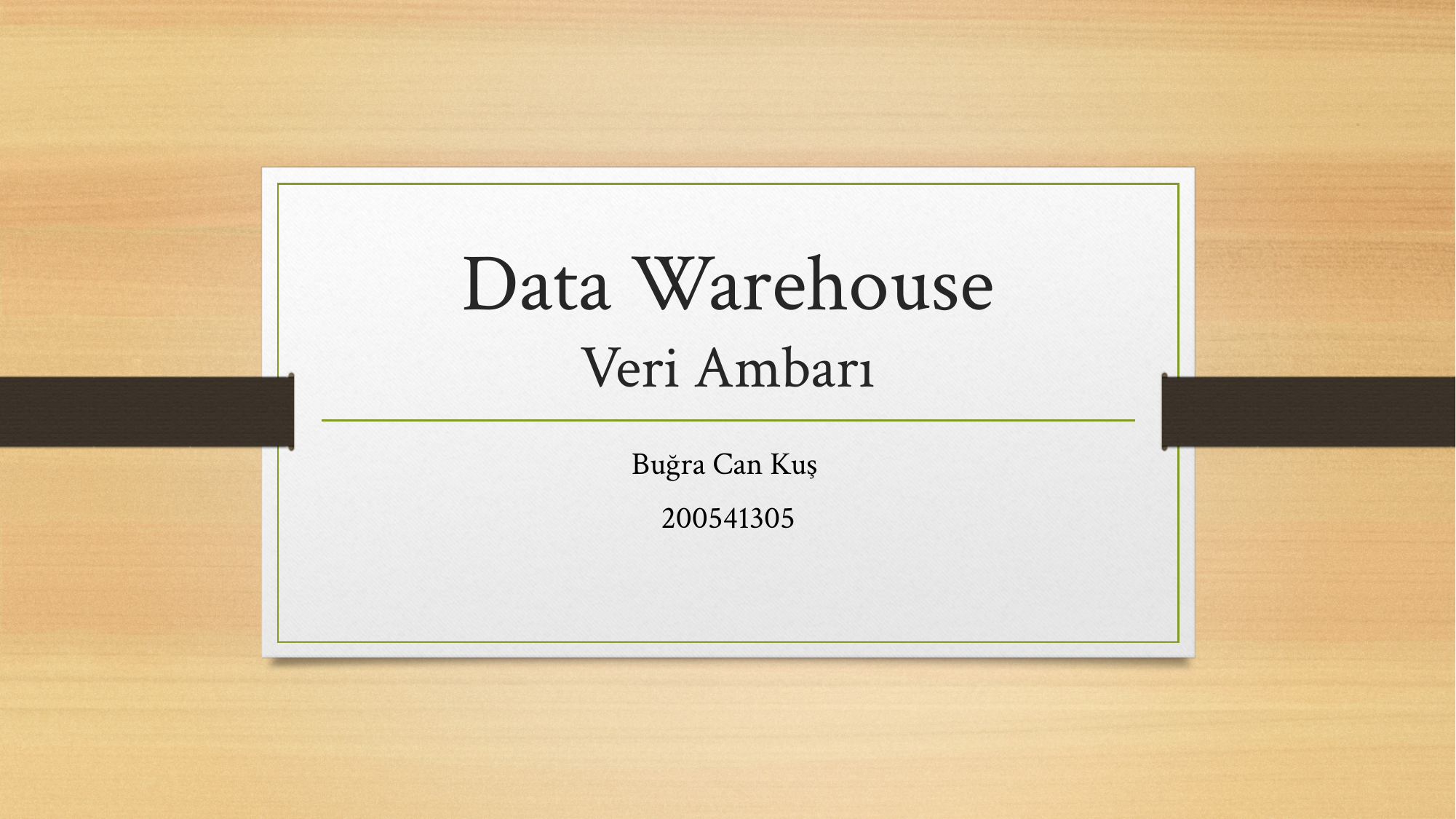

# Data Warehouse Veri Ambarı
Buğra Can Kuş
200541305